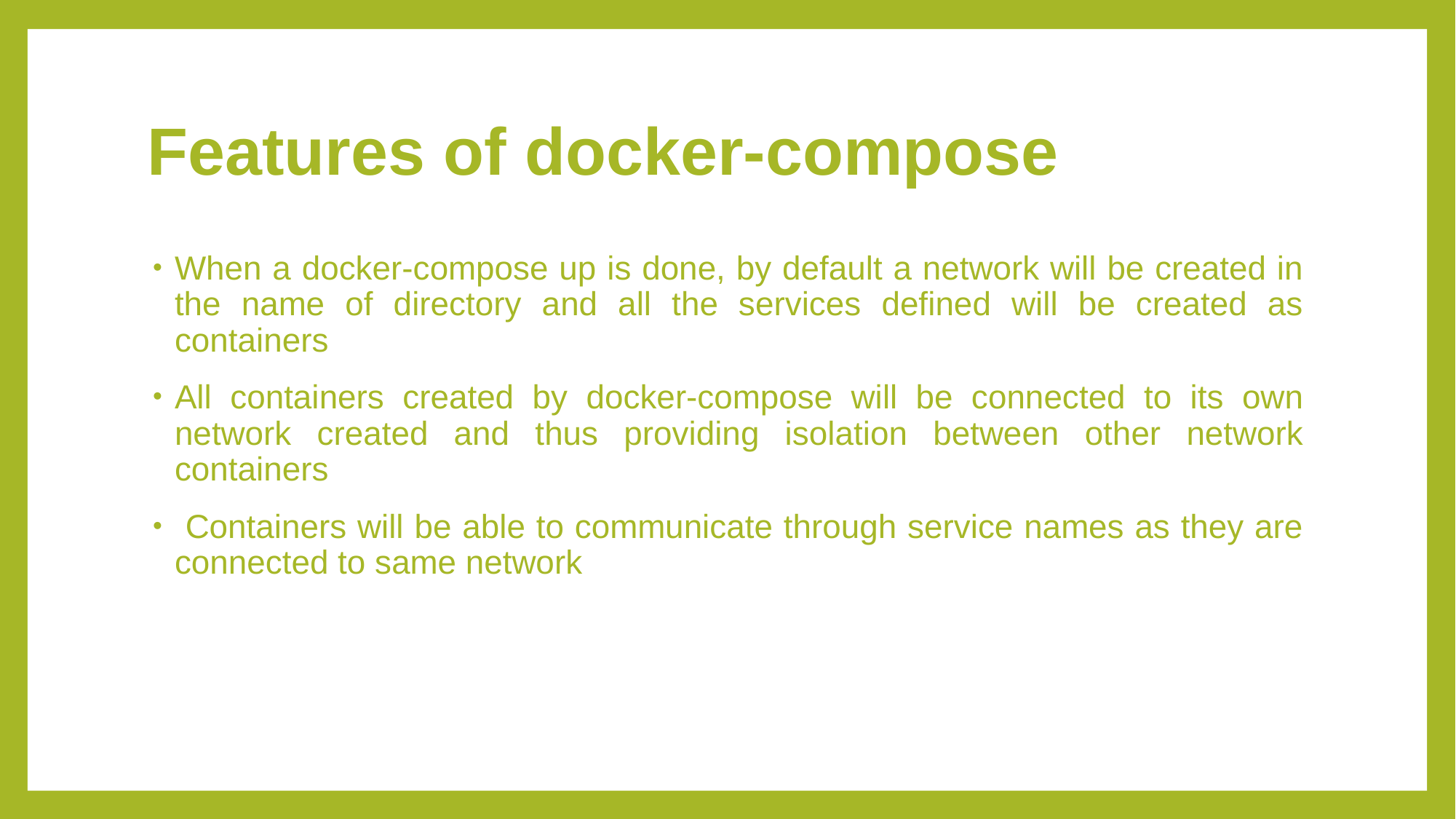

# Features of docker-compose
When a docker-compose up is done, by default a network will be created in the name of directory and all the services defined will be created as containers
All containers created by docker-compose will be connected to its own network created and thus providing isolation between other network containers
 Containers will be able to communicate through service names as they are connected to same network